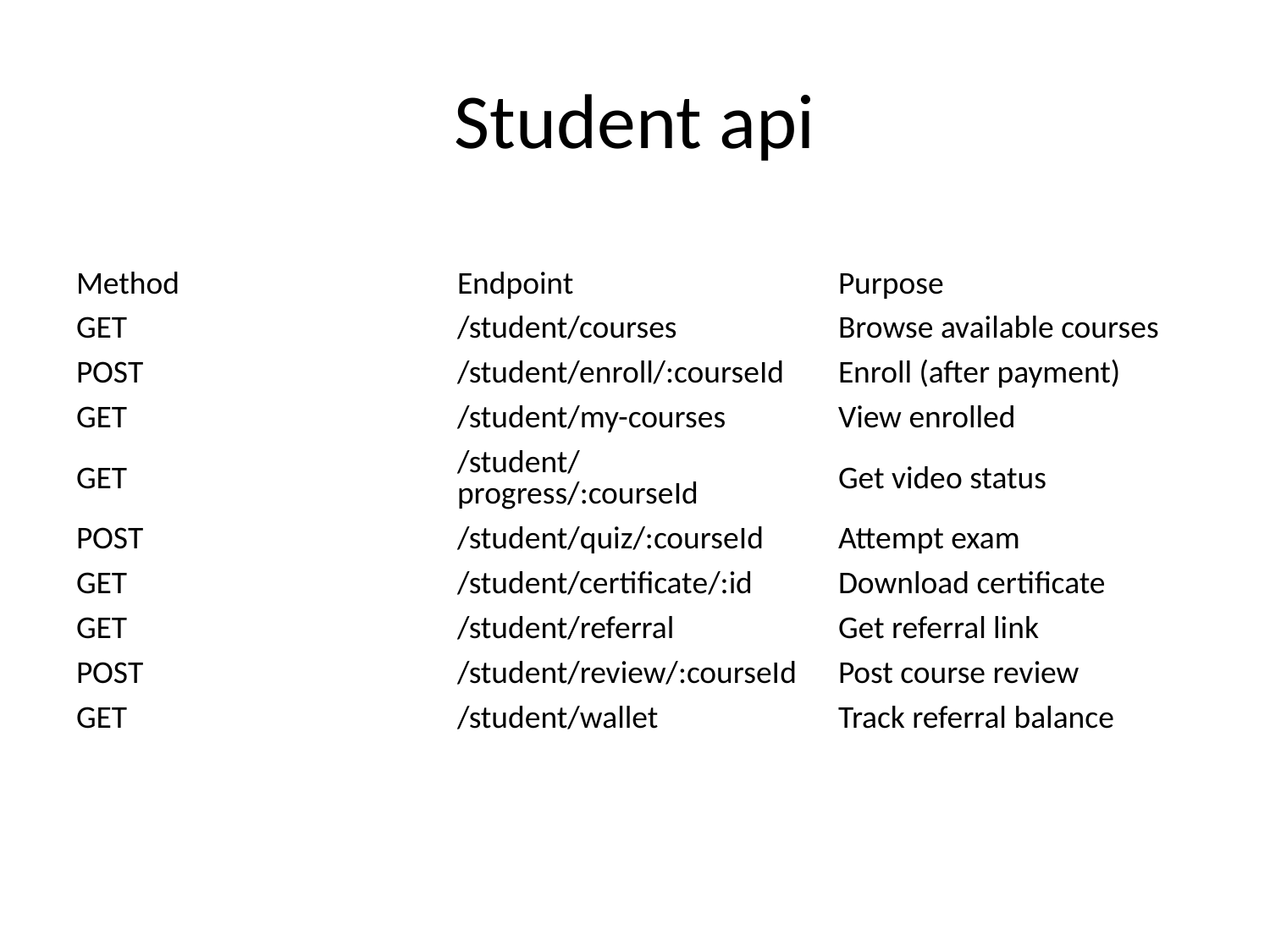

# Student api
| Method | Endpoint | Purpose |
| --- | --- | --- |
| GET | /student/courses | Browse available courses |
| POST | /student/enroll/:courseId | Enroll (after payment) |
| GET | /student/my-courses | View enrolled |
| GET | /student/progress/:courseId | Get video status |
| POST | /student/quiz/:courseId | Attempt exam |
| GET | /student/certificate/:id | Download certificate |
| GET | /student/referral | Get referral link |
| POST | /student/review/:courseId | Post course review |
| GET | /student/wallet | Track referral balance |